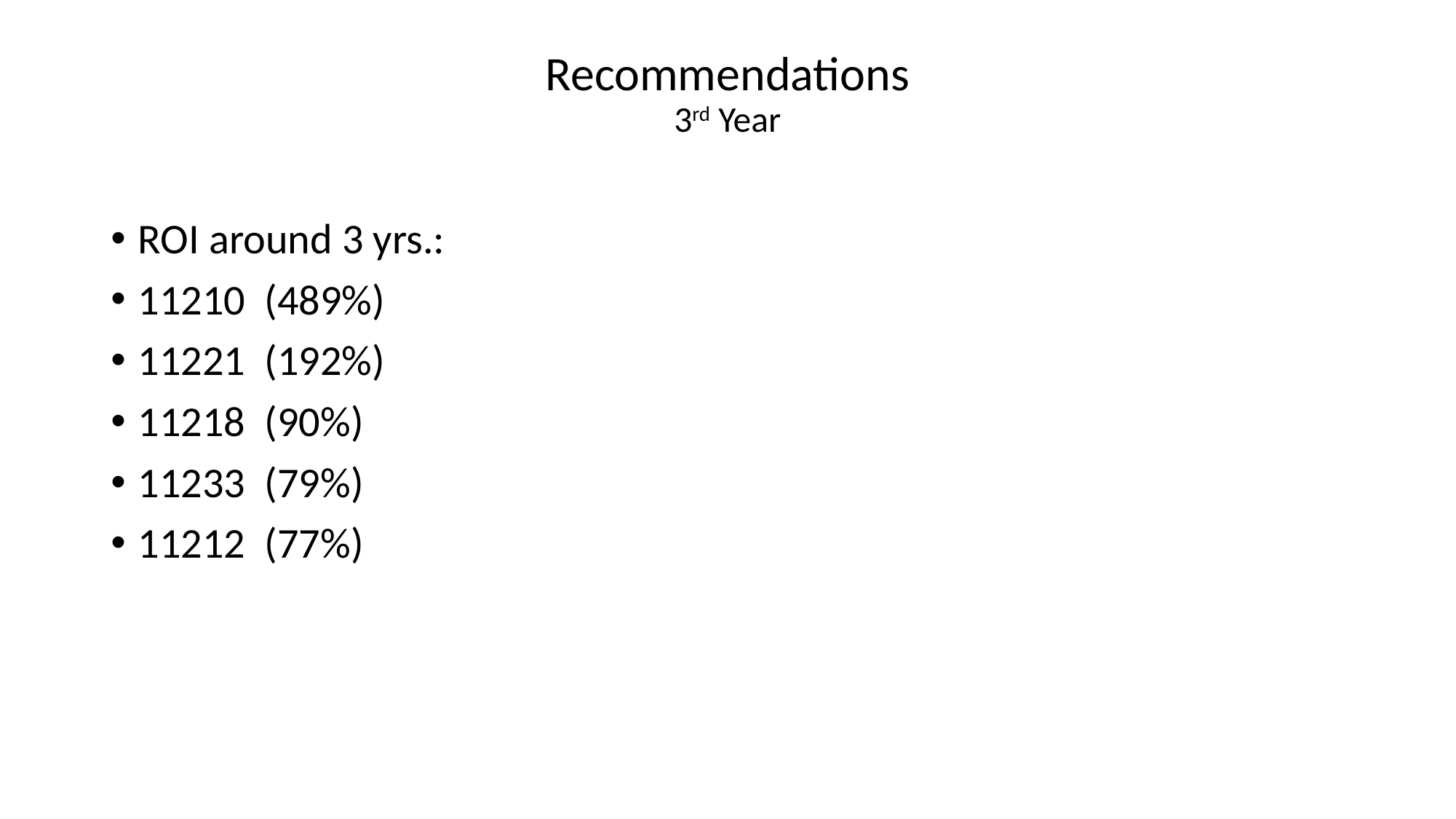

# Recommendations 3rd Year

ROI around 3 yrs.:
11210  (489%)
11221  (192%)
11218  (90%)
11233  (79%)
11212  (77%)